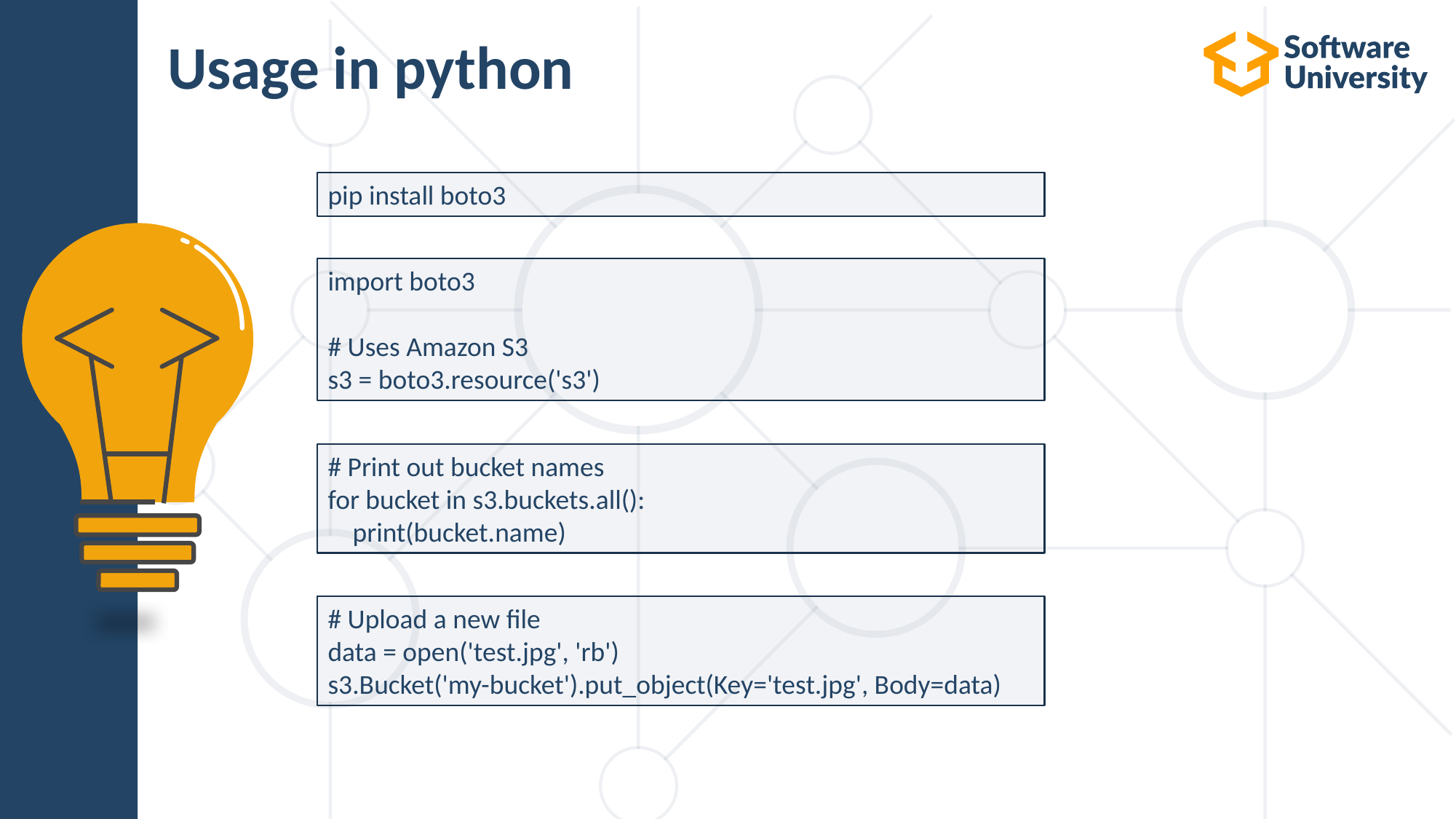

# Usage in python
pip install boto3
import boto3

# Uses Amazon S3
s3 = boto3.resource('s3')
# Print out bucket names
for bucket in s3.buckets.all():
    print(bucket.name)
# Upload a new file
data = open('test.jpg', 'rb')
s3.Bucket('my-bucket').put_object(Key='test.jpg', Body=data)